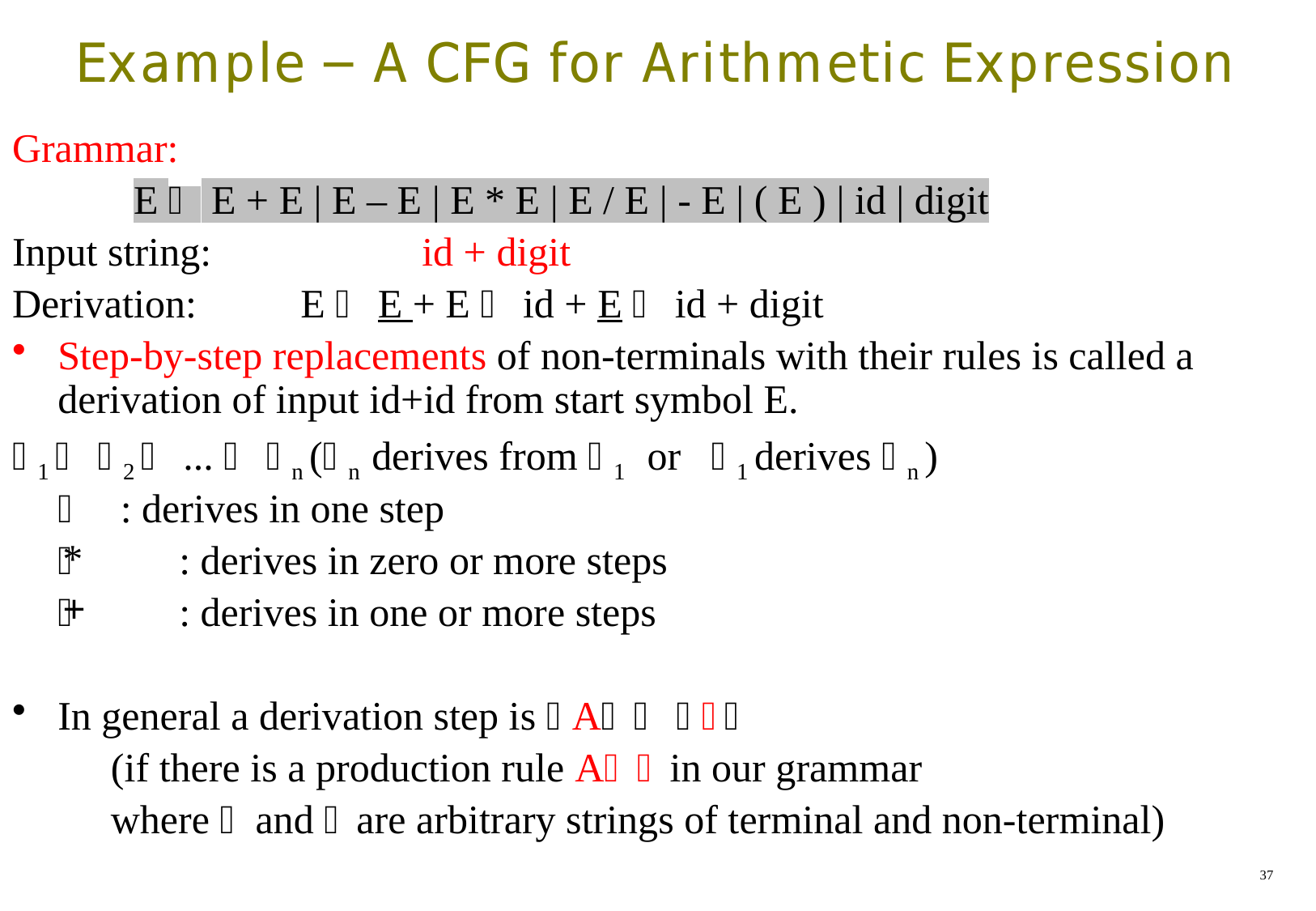

# Example – A CFG for Arithmetic Expression
Grammar:
	E → E + E | E – E | E * E | E / E | - E | ( E ) | id | digit
Input string: 		id + digit
Derivation: 	E ⇒ E + E ⇒ id + E ⇒ id + digit
Step-by-step replacements of non-terminals with their rules is called a derivation of input id+id from start symbol E.
α1 ⇒ α2 ⇒ ... ⇒ αn (αn  derives from α1   or   α1 derives αn )
	⇒   : derives in one step
	⇒	: derives in zero or more steps
	⇒	: derives in one or more steps

In general a derivation step is αAβ ⇒ αγβ
	(if there is a production rule A→γ in our grammar
	where α and β are arbitrary strings of terminal and non-terminal)
*
+
37